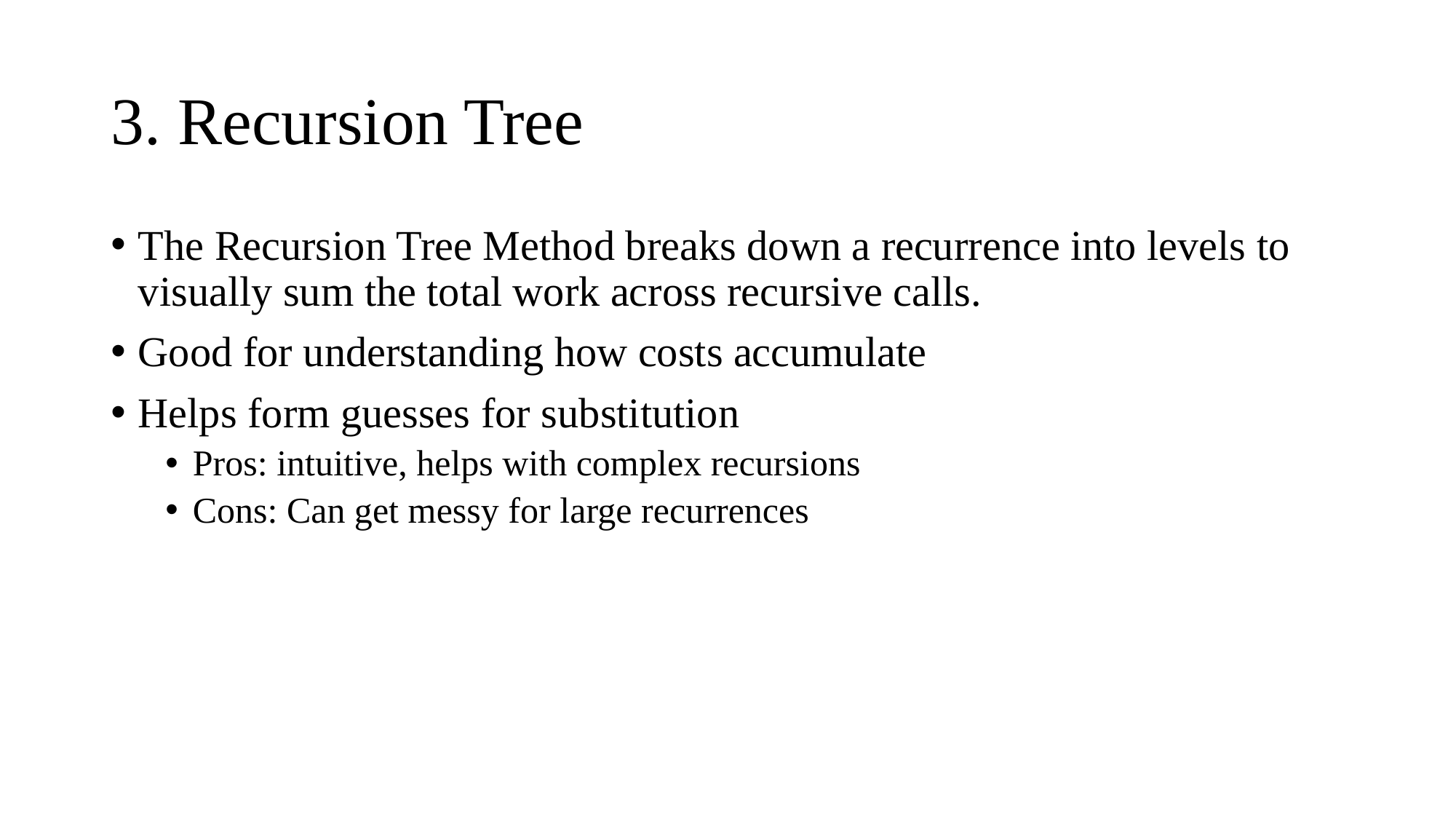

# 3. Recursion Tree
The Recursion Tree Method breaks down a recurrence into levels to visually sum the total work across recursive calls.
Good for understanding how costs accumulate
Helps form guesses for substitution
Pros: intuitive, helps with complex recursions
Cons: Can get messy for large recurrences